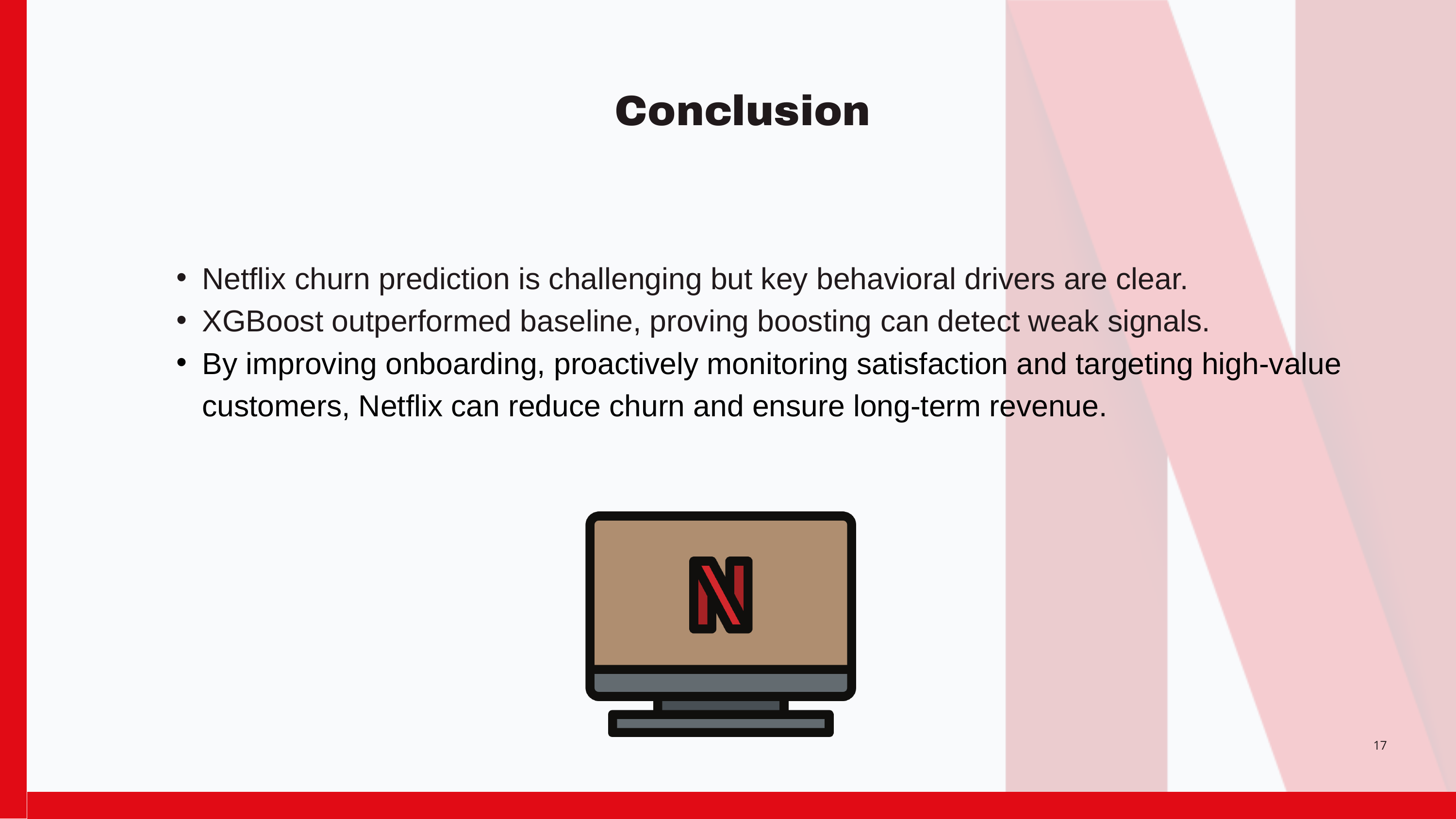

Conclusion

Netflix churn prediction is challenging but key behavioral drivers are clear.
XGBoost outperformed baseline, proving boosting can detect weak signals.
By improving onboarding, proactively monitoring satisfaction and targeting high-value customers, Netflix can reduce churn and ensure long-term revenue.

17